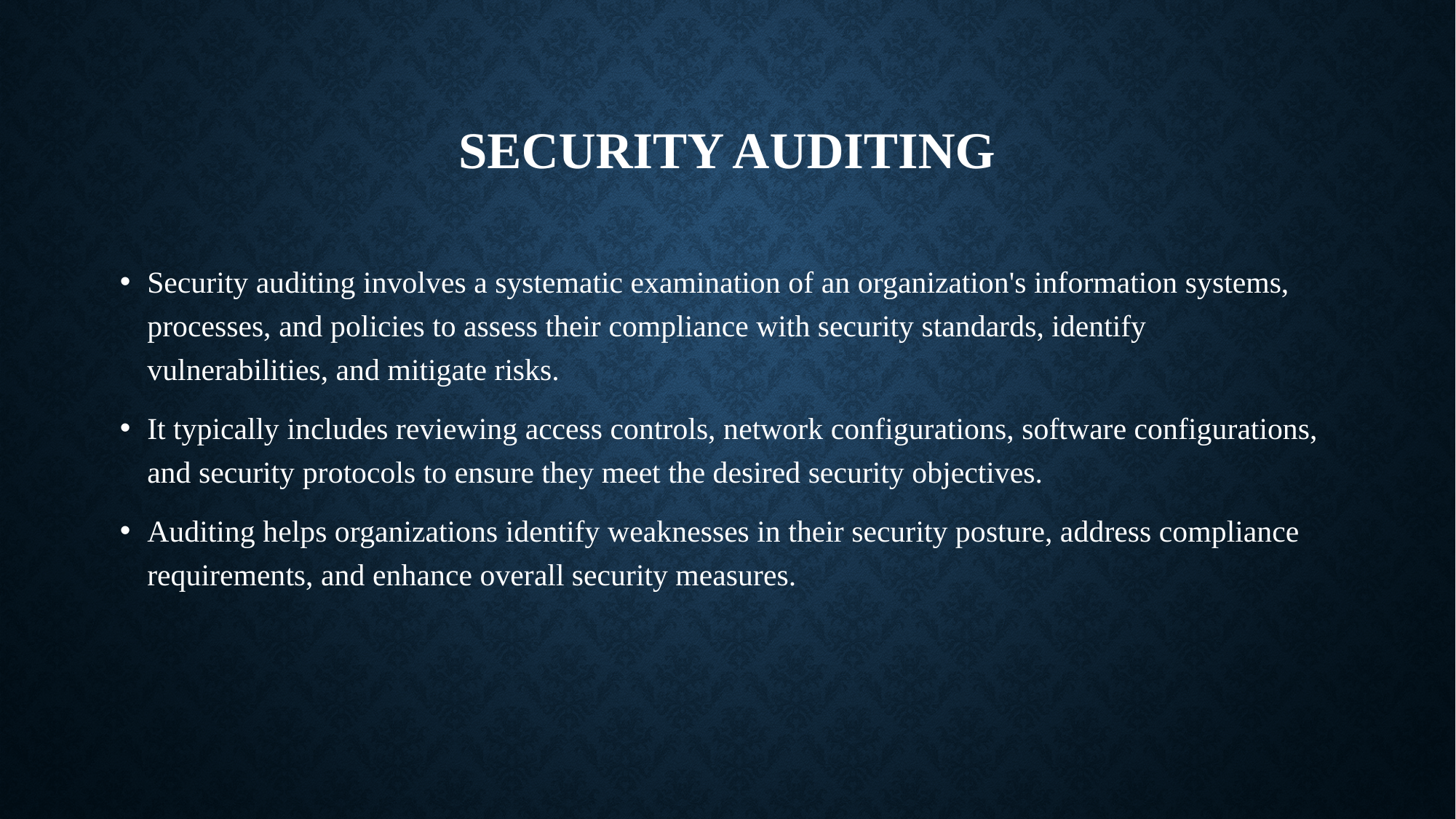

# Security auditing
Security auditing involves a systematic examination of an organization's information systems, processes, and policies to assess their compliance with security standards, identify vulnerabilities, and mitigate risks.
It typically includes reviewing access controls, network configurations, software configurations, and security protocols to ensure they meet the desired security objectives.
Auditing helps organizations identify weaknesses in their security posture, address compliance requirements, and enhance overall security measures.